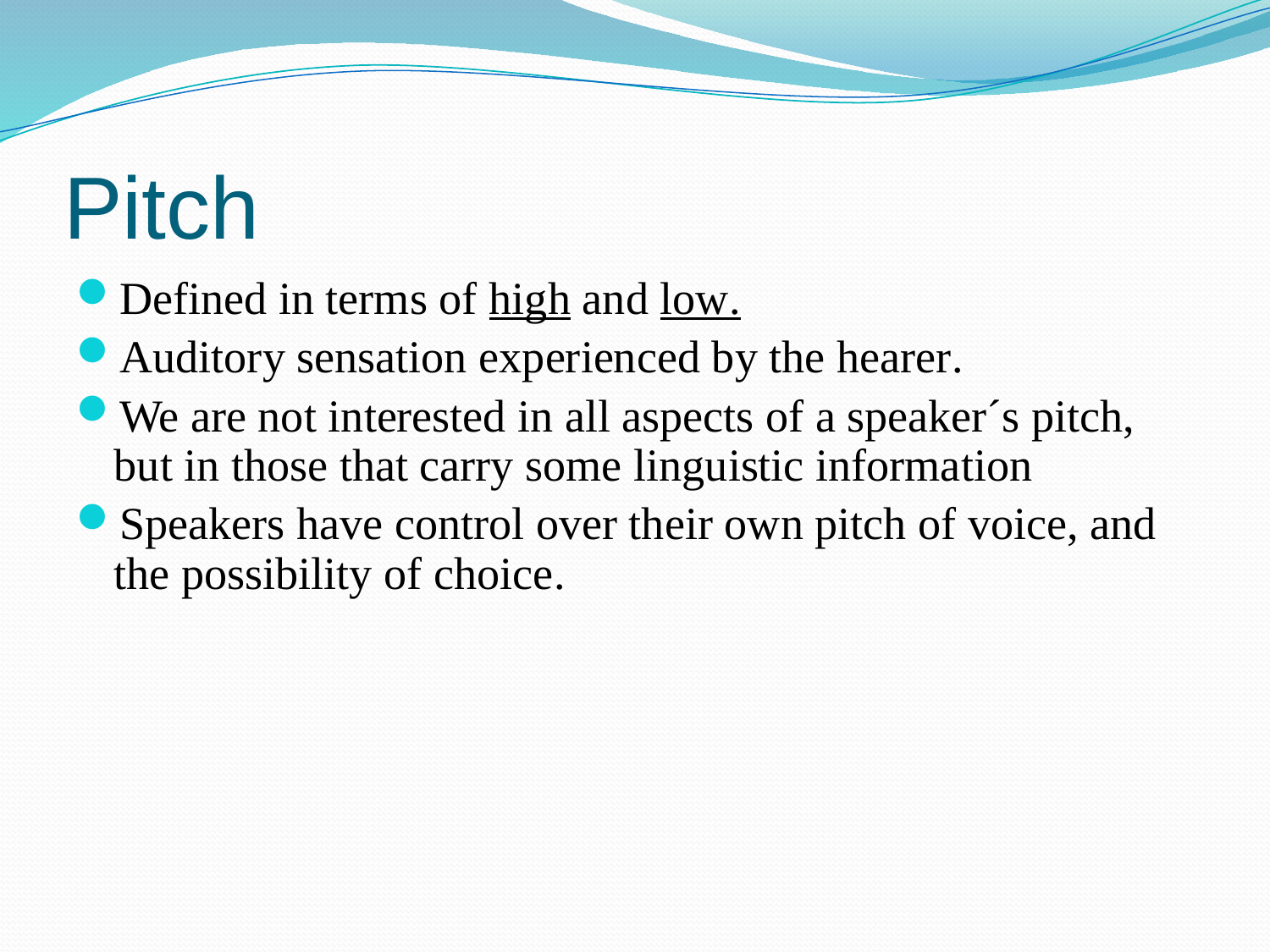

# Pitch
Defined in terms of high and low.
Auditory sensation experienced by the hearer.
We are not interested in all aspects of a speaker´s pitch, but in those that carry some linguistic information
Speakers have control over their own pitch of voice, and the possibility of choice.